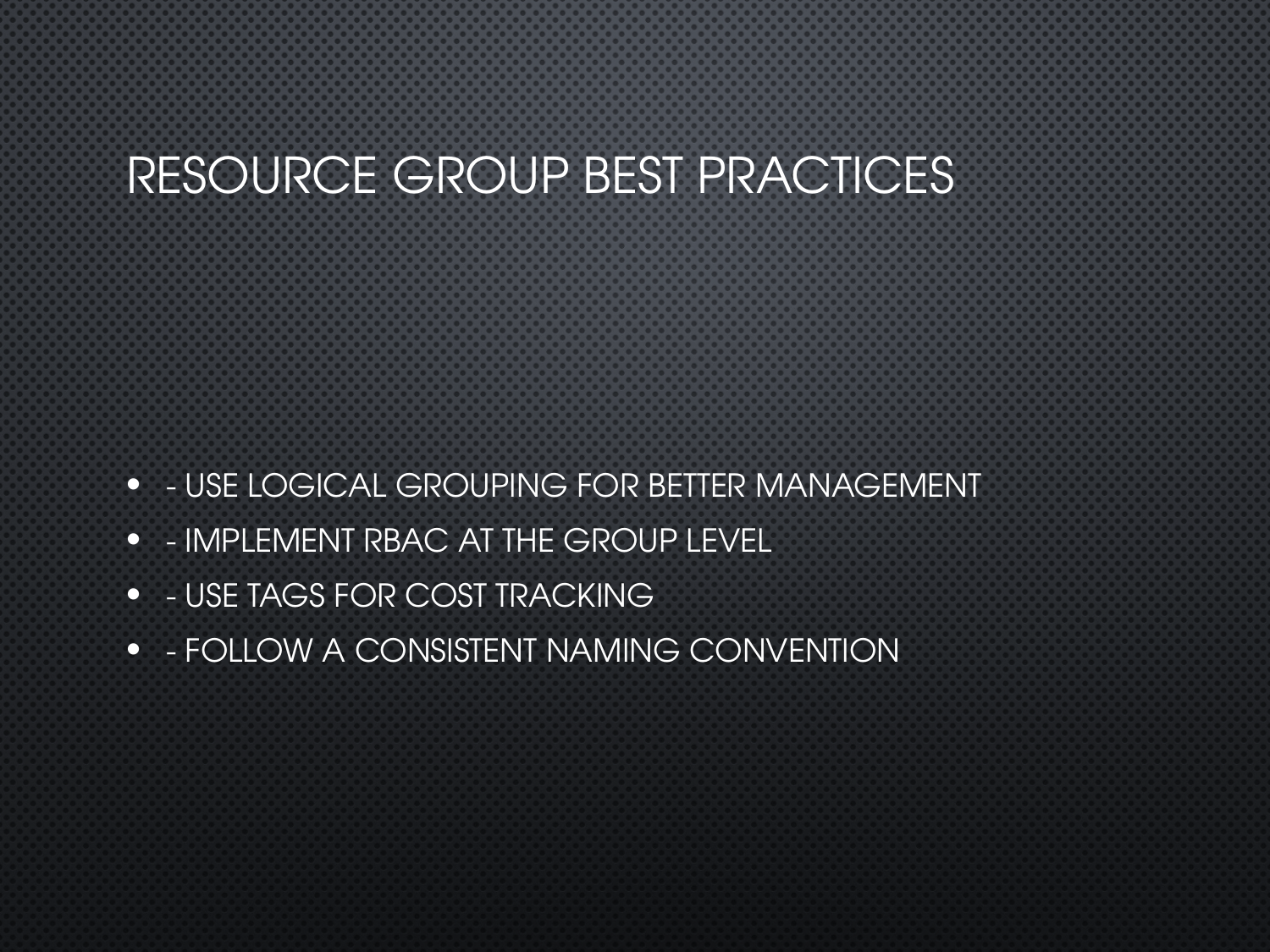

# Resource Group Best Practices
- Use logical grouping for better management
- Implement RBAC at the group level
- Use tags for cost tracking
- Follow a consistent naming convention